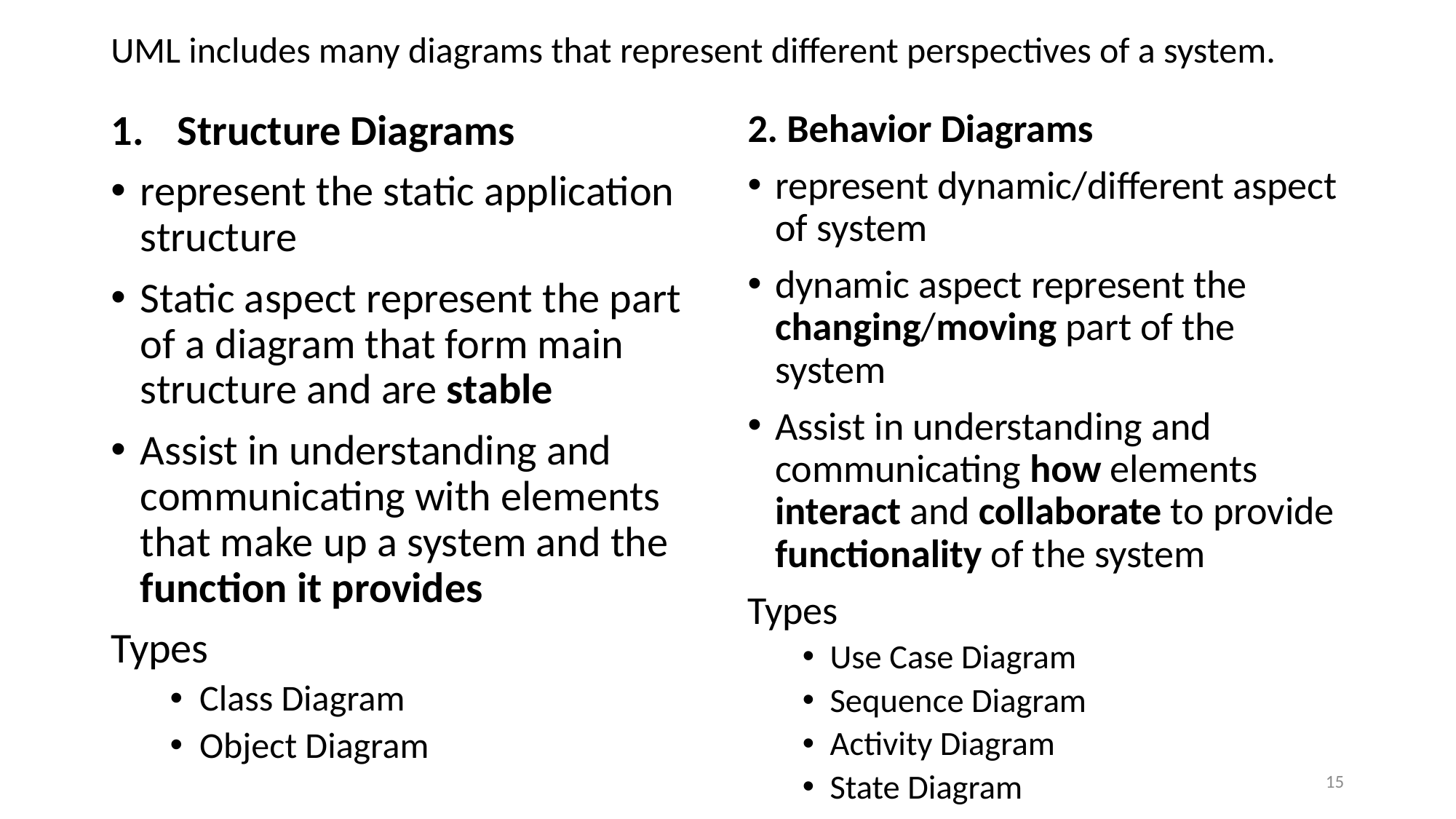

# UML includes many diagrams that represent different perspectives of a system.
Structure Diagrams
represent the static application structure
Static aspect represent the part of a diagram that form main structure and are stable
Assist in understanding and communicating with elements that make up a system and the function it provides
Types
Class Diagram
Object Diagram

2. Behavior Diagrams
represent dynamic/different aspect of system
dynamic aspect represent the changing/moving part of the system
Assist in understanding and communicating how elements interact and collaborate to provide functionality of the system
Types
Use Case Diagram
Sequence Diagram
Activity Diagram
State Diagram

15